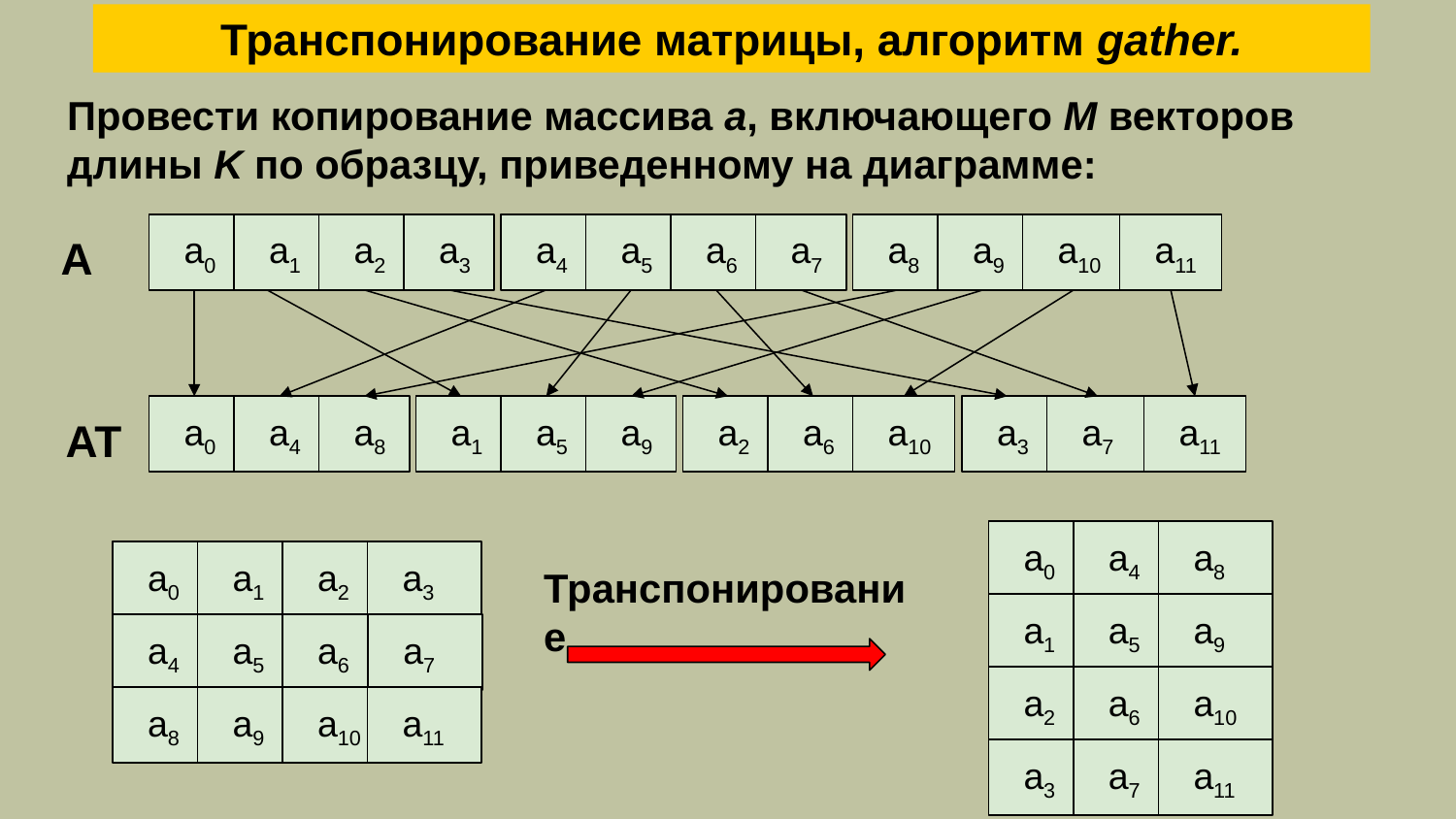

Транспонирование матрицы, алгоритм gather.
Провести копирование массива a, включающего M векторов длины K по образцу, приведенному на диаграмме:
  a0
  a1
  a2
  a3
  a4
  a5
  a6
  a7
  a8
  a9
  a10
  a11
A
  a0
  a4
  a8
  a1
  a5
  a9
  a2
  a6
  a10
  a3
  a7
  a11
AT
  a0
  a4
  a8
  a1
  a5
  a9
  a2
  a6
  a10
  a3
  a7
  a11
  a0
  a1
  a2
  a3
  a4
  a5
  a6
  a7
  a8
  a9
  a10
  a11
Транспонирование